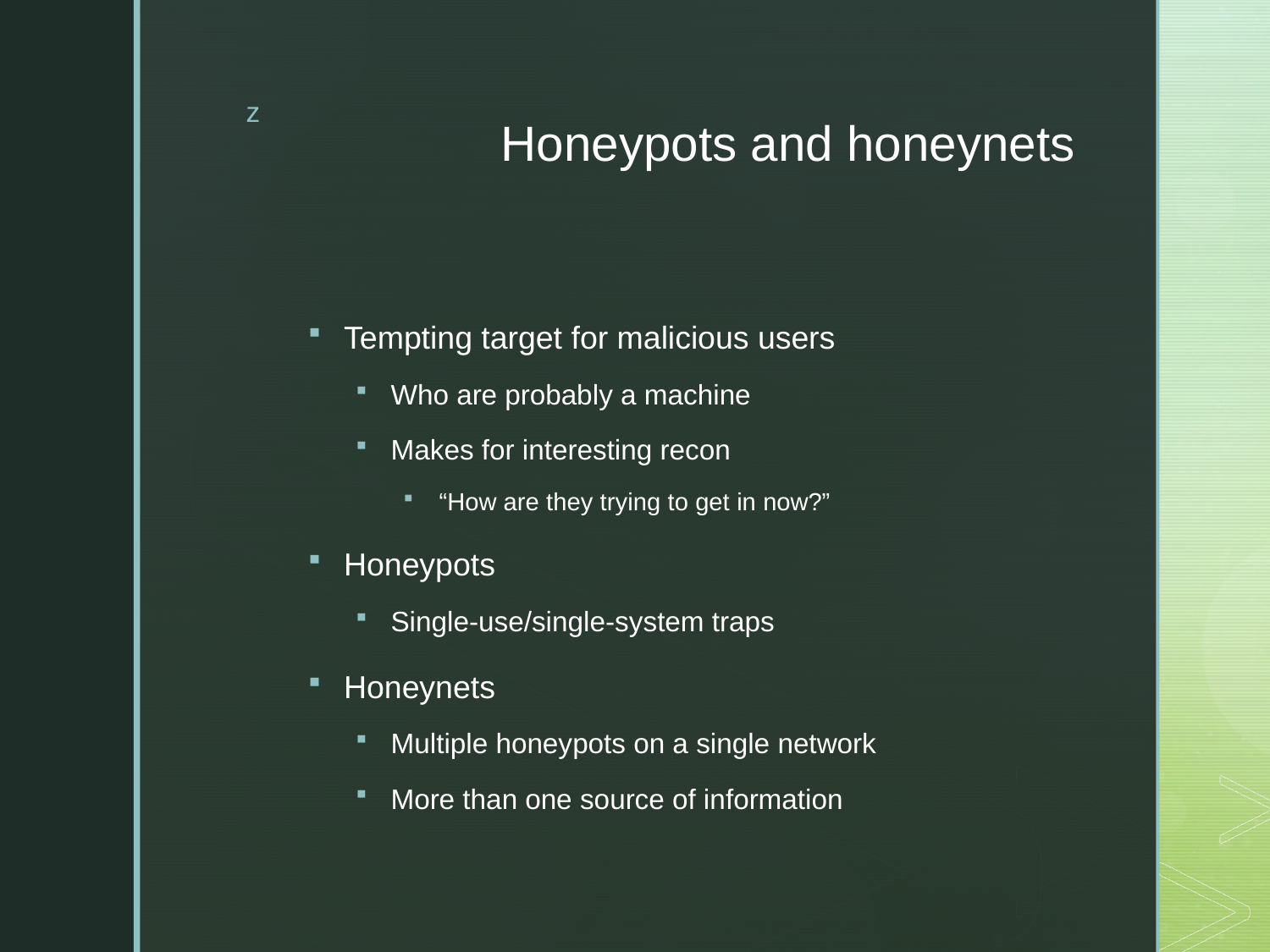

# Honeypots and honeynets
Tempting target for malicious users
Who are probably a machine
Makes for interesting recon
“How are they trying to get in now?”
Honeypots
Single-use/single-system traps
Honeynets
Multiple honeypots on a single network
More than one source of information